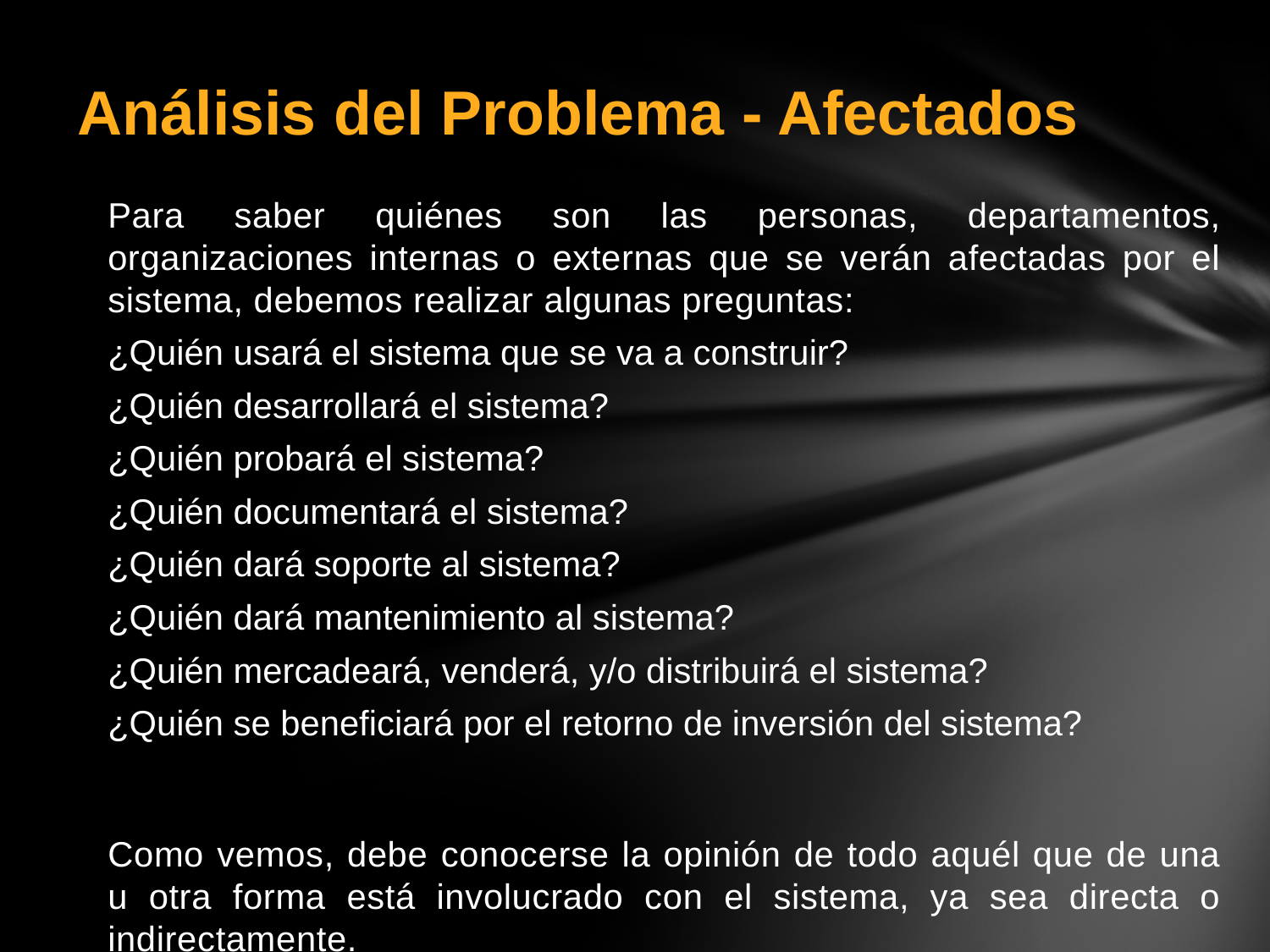

# Análisis del Problema - Afectados
Para saber quiénes son las personas, departamentos, organizaciones internas o externas que se verán afectadas por el sistema, debemos realizar algunas preguntas:
¿Quién usará el sistema que se va a construir?
¿Quién desarrollará el sistema?
¿Quién probará el sistema?
¿Quién documentará el sistema?
¿Quién dará soporte al sistema?
¿Quién dará mantenimiento al sistema?
¿Quién mercadeará, venderá, y/o distribuirá el sistema?
¿Quién se beneficiará por el retorno de inversión del sistema?

Como vemos, debe conocerse la opinión de todo aquél que de una u otra forma está involucrado con el sistema, ya sea directa o indirectamente.